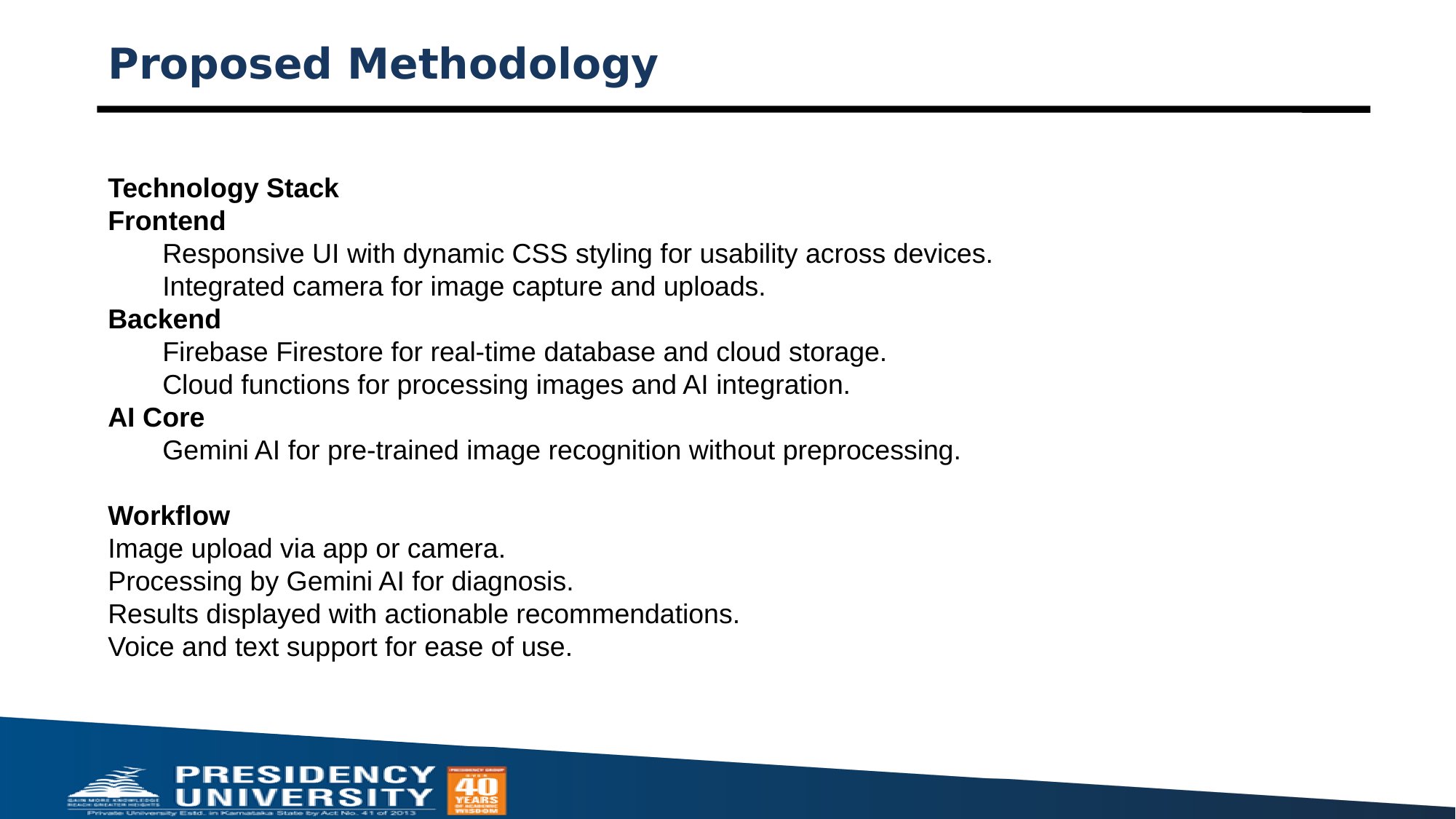

# Proposed Methodology
Technology Stack
Frontend
Responsive UI with dynamic CSS styling for usability across devices.
Integrated camera for image capture and uploads.
Backend
Firebase Firestore for real-time database and cloud storage.
Cloud functions for processing images and AI integration.
AI Core
Gemini AI for pre-trained image recognition without preprocessing.

Workflow
Image upload via app or camera.
Processing by Gemini AI for diagnosis.
Results displayed with actionable recommendations.
Voice and text support for ease of use.